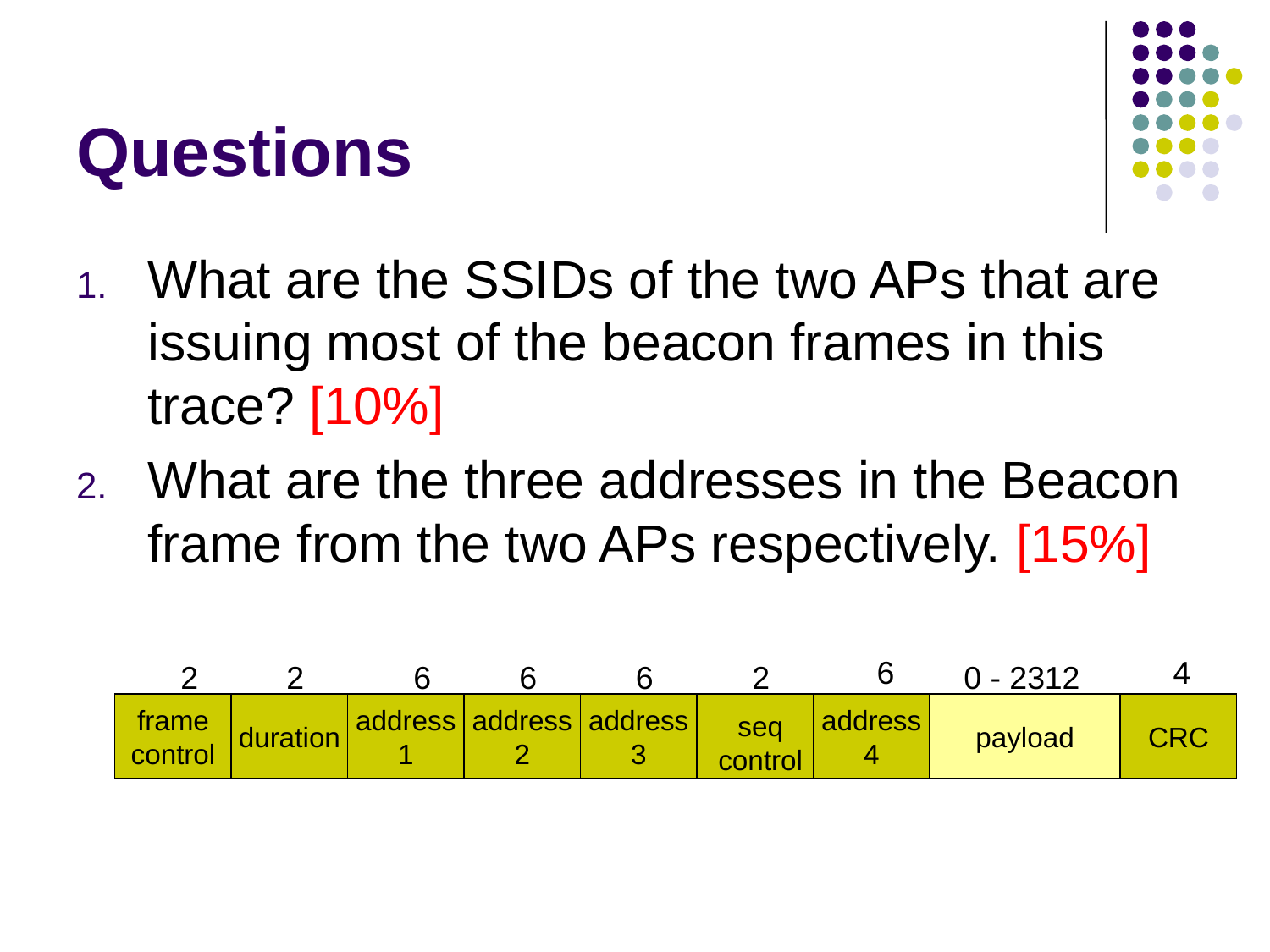

# Questions
What are the SSIDs of the two APs that are issuing most of the beacon frames in this trace? [10%]
What are the three addresses in the Beacon frame from the two APs respectively. [15%]

6
4
2
2
6
6
6
2
0 - 2312
frame
control
duration
address
1
address
2
address
3

address
4
payload
CRC
seq
control